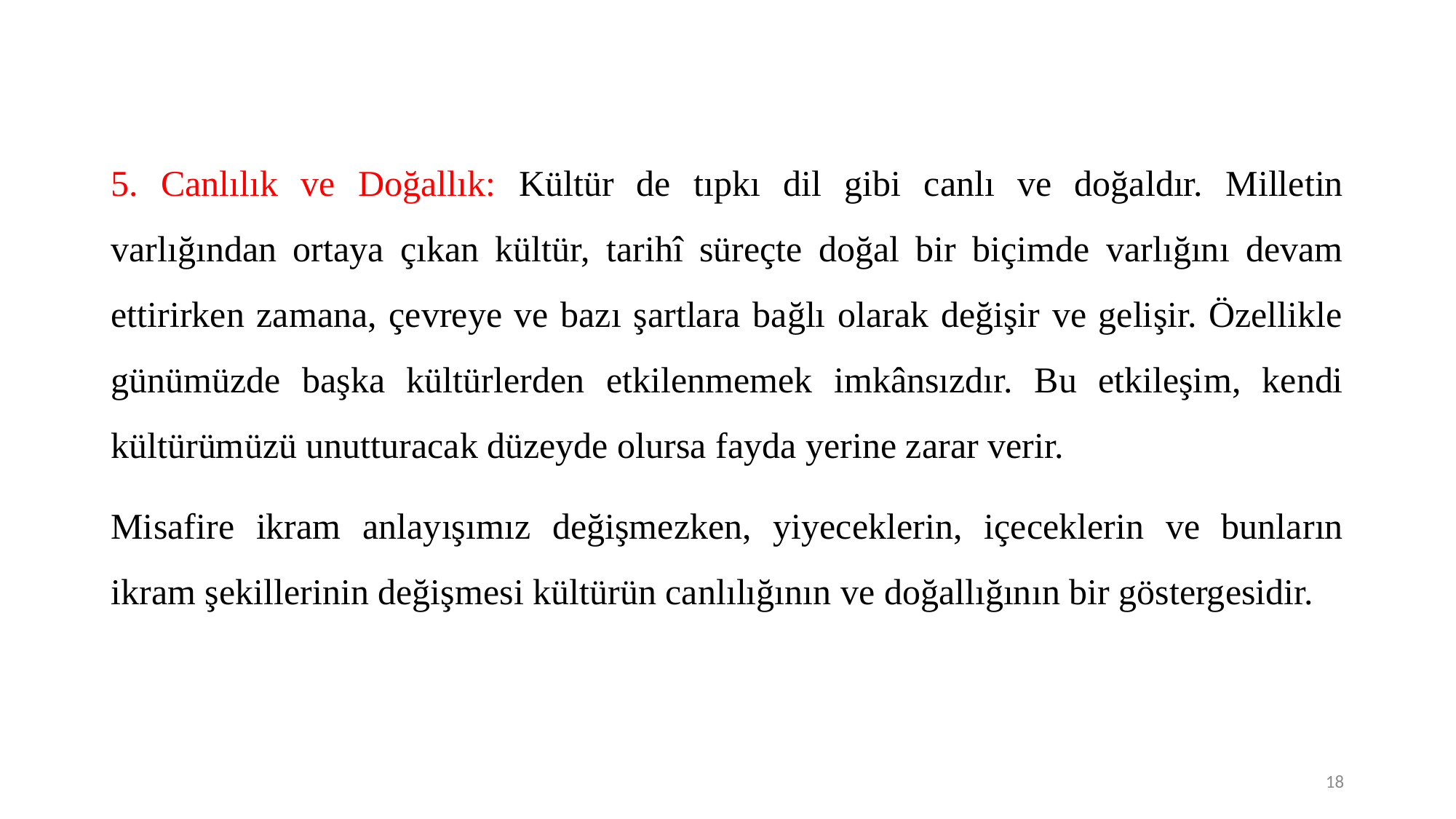

5. Canlılık ve Doğallık: Kültür de tıpkı dil gibi canlı ve doğaldır. Milletin varlığından ortaya çıkan kültür, tarihî süreçte doğal bir biçimde varlığını devam ettirirken zamana, çevreye ve bazı şartlara bağlı olarak değişir ve gelişir. Özellikle günümüzde başka kültürlerden etkilenmemek imkânsızdır. Bu etkileşim, kendi kültürümüzü unutturacak düzeyde olursa fayda yerine zarar verir.
Misafire ikram anlayışımız değişmezken, yiyeceklerin, içeceklerin ve bunların ikram şekillerinin değişmesi kültürün canlılığının ve doğallığının bir göstergesidir.
18